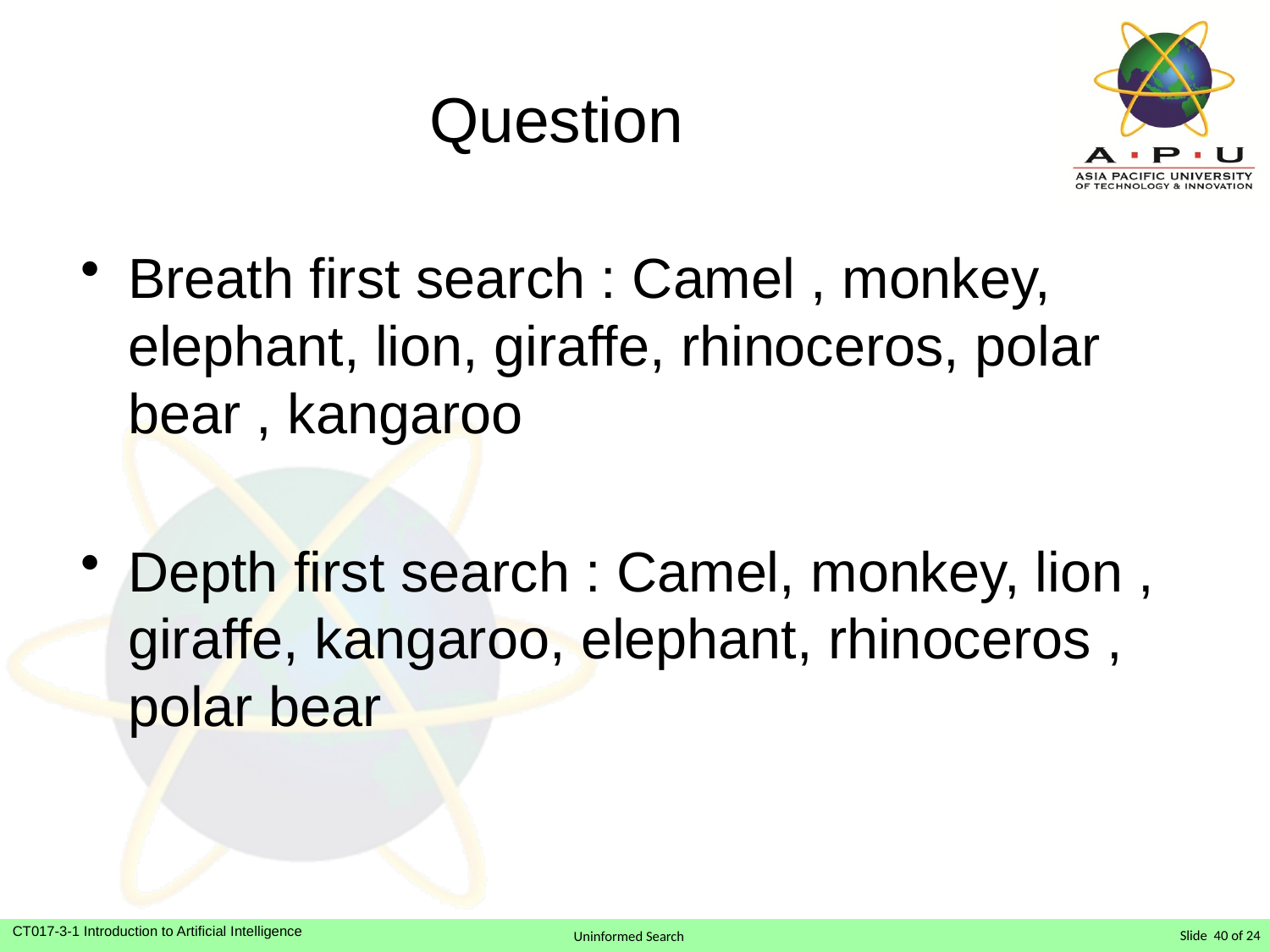

# Question
Breath first search : Camel , monkey, elephant, lion, giraffe, rhinoceros, polar bear , kangaroo

Depth first search : Camel, monkey, lion , giraffe, kangaroo, elephant, rhinoceros , polar bear